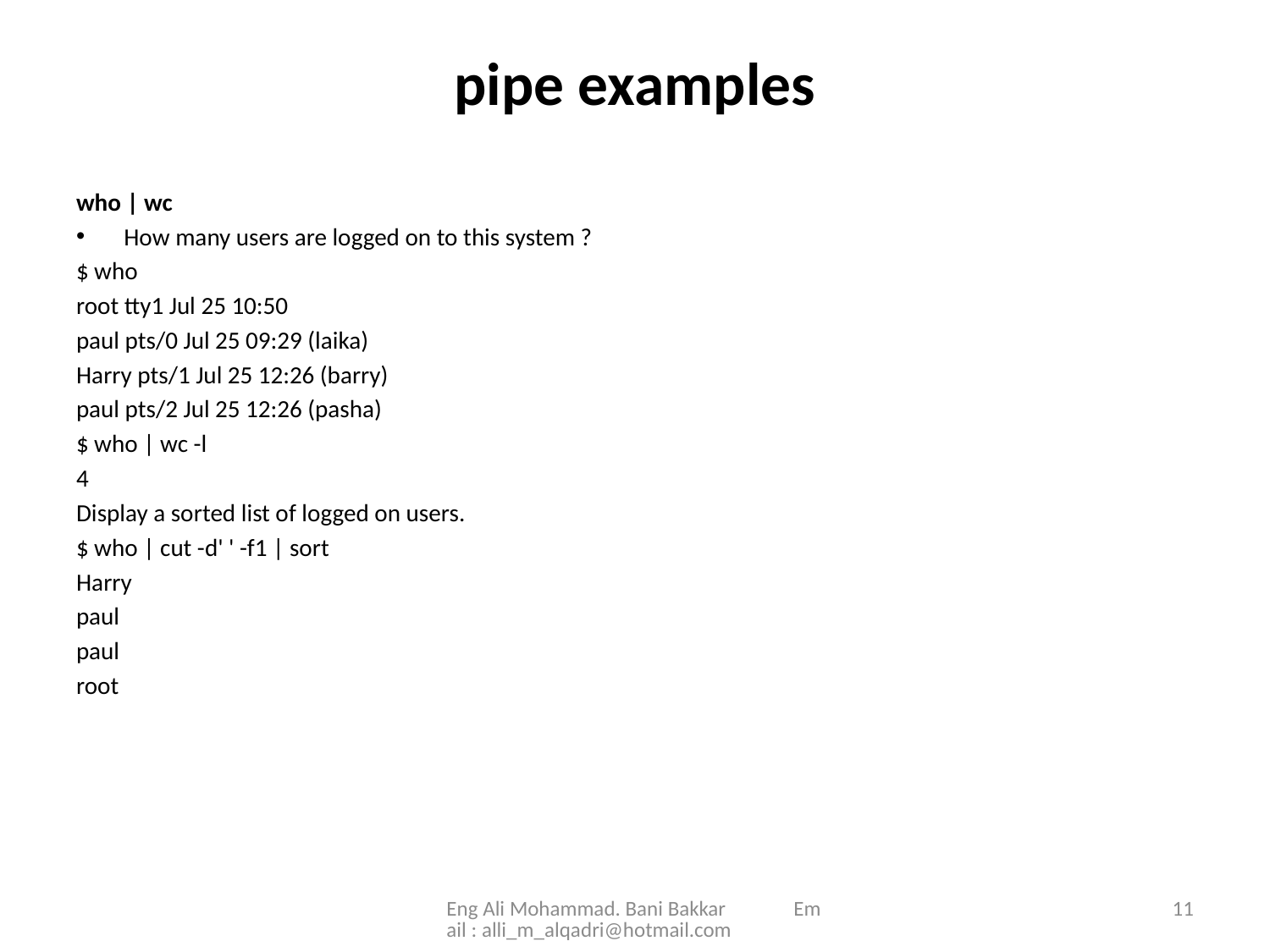

# pipe examples
who | wc
How many users are logged on to this system ?
$ who
root tty1 Jul 25 10:50
paul pts/0 Jul 25 09:29 (laika)
Harry pts/1 Jul 25 12:26 (barry)
paul pts/2 Jul 25 12:26 (pasha)
$ who | wc -l
4
Display a sorted list of logged on users.
$ who | cut -d' ' -f1 | sort
Harry
paul
paul
root
Eng Ali Mohammad. Bani Bakkar              Email : alli_m_alqadri@hotmail.com
11